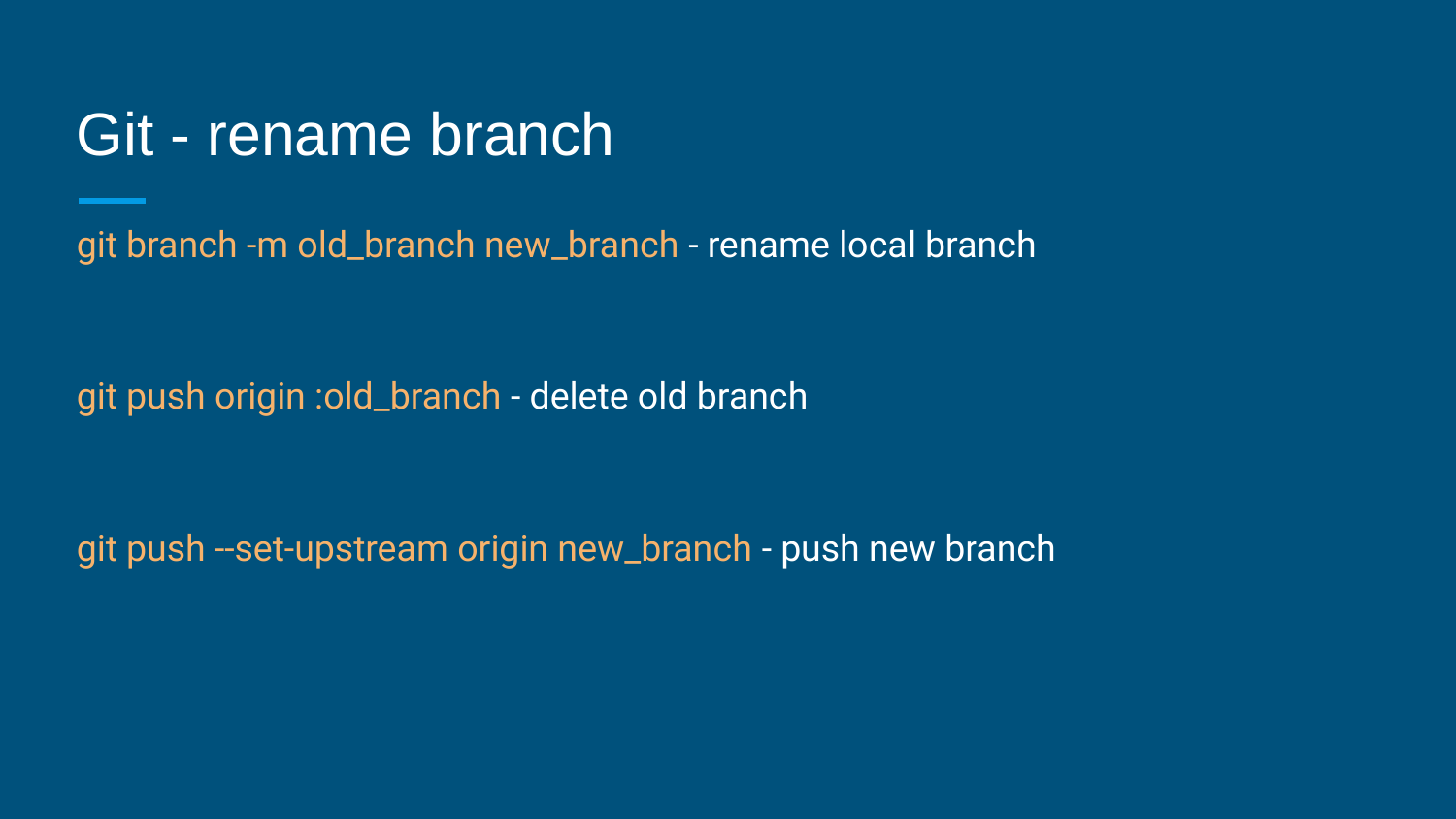

# Git - rename branch
git branch -m old_branch new_branch - rename local branch

git push origin :old_branch - delete old branch

git push --set-upstream origin new_branch - push new branch